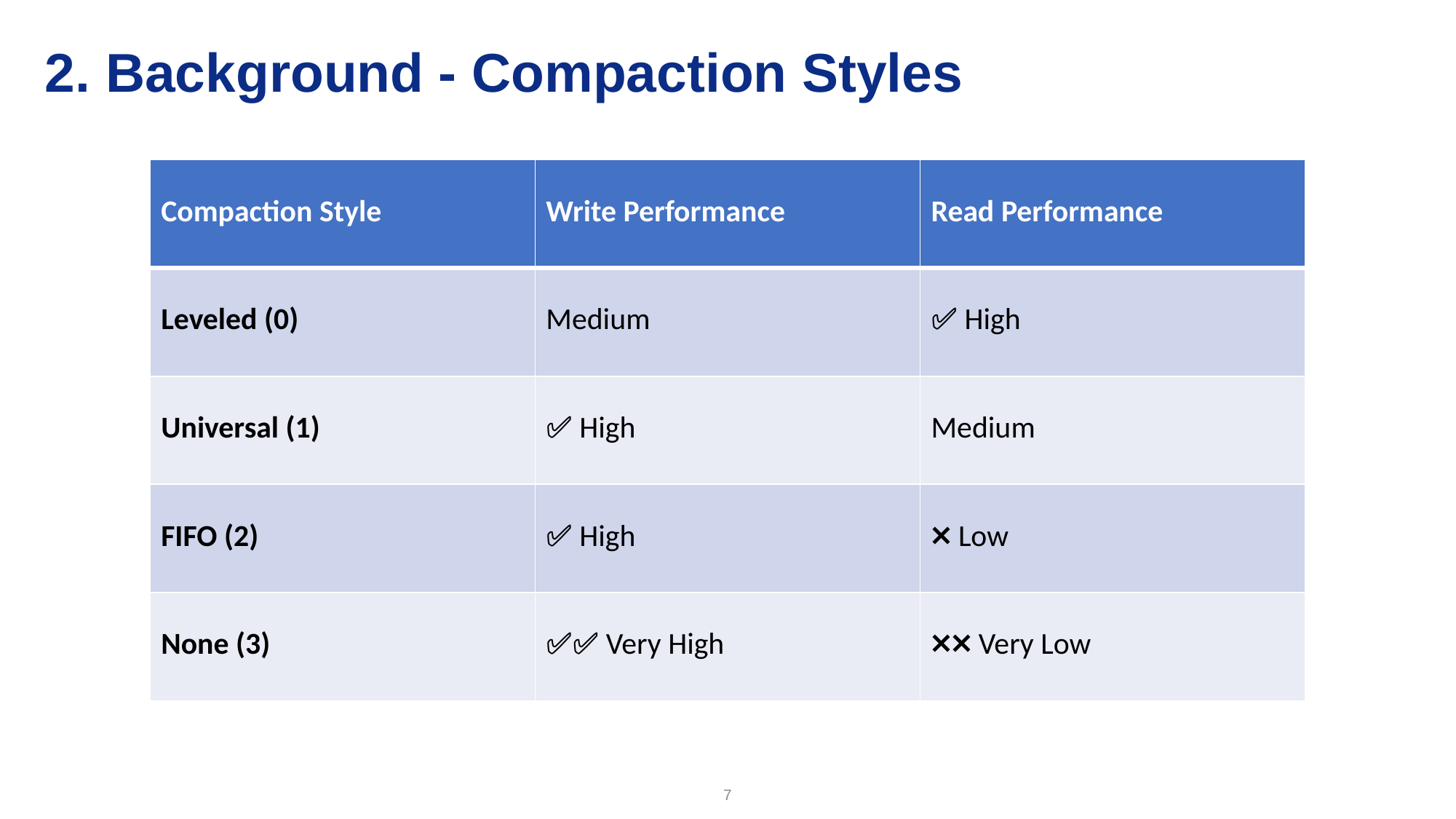

# 2. Background - Compaction Styles

| Compaction Style | Write Performance | Read Performance |
| --- | --- | --- |
| Leveled (0) | Medium | ✅ High |
| Universal (1) | ✅ High | Medium |
| FIFO (2) | ✅ High | ❌ Low |
| None (3) | ✅✅ Very High | ❌❌ Very Low |
7